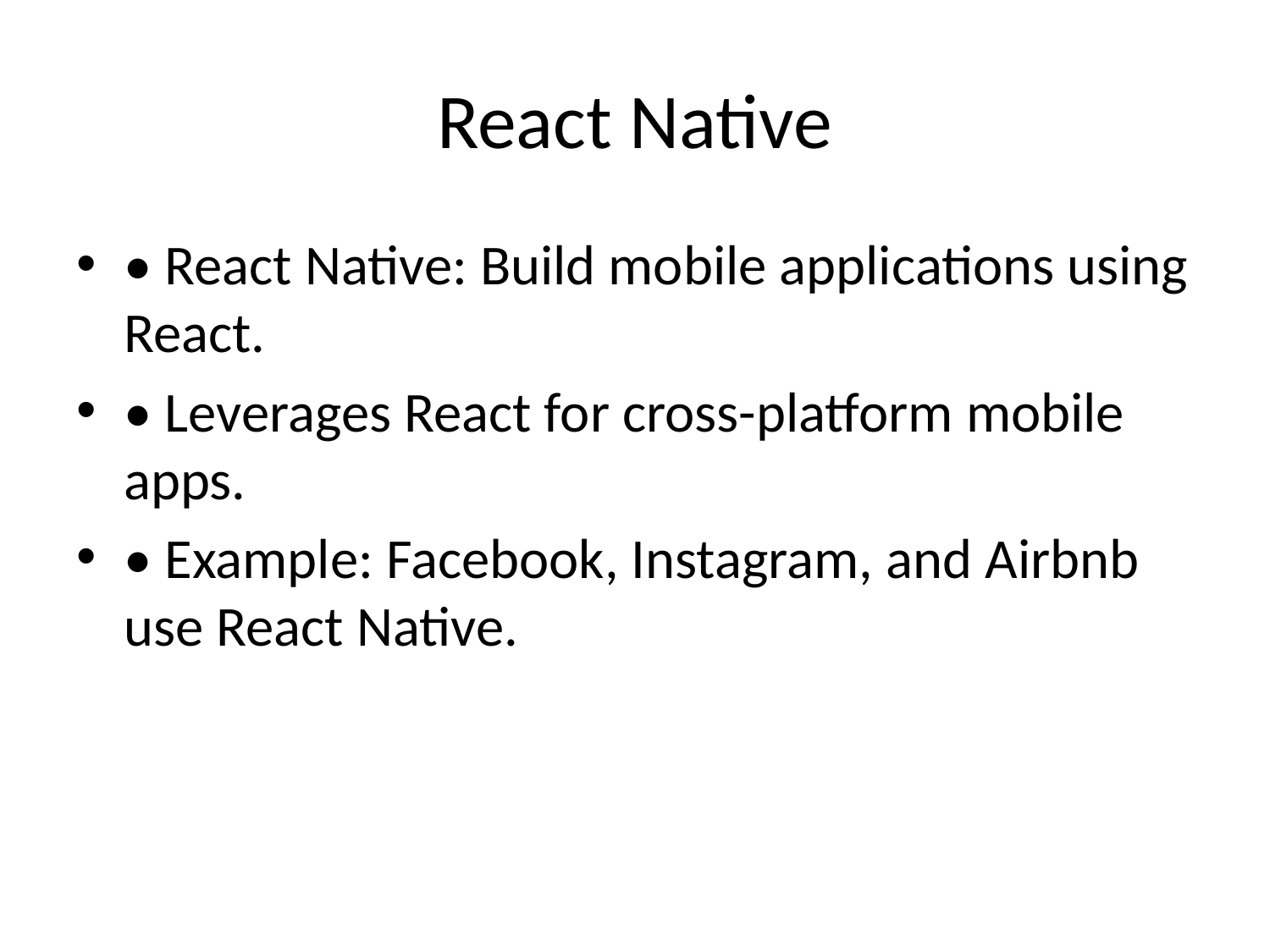

# React Native
• React Native: Build mobile applications using React.
• Leverages React for cross-platform mobile apps.
• Example: Facebook, Instagram, and Airbnb use React Native.